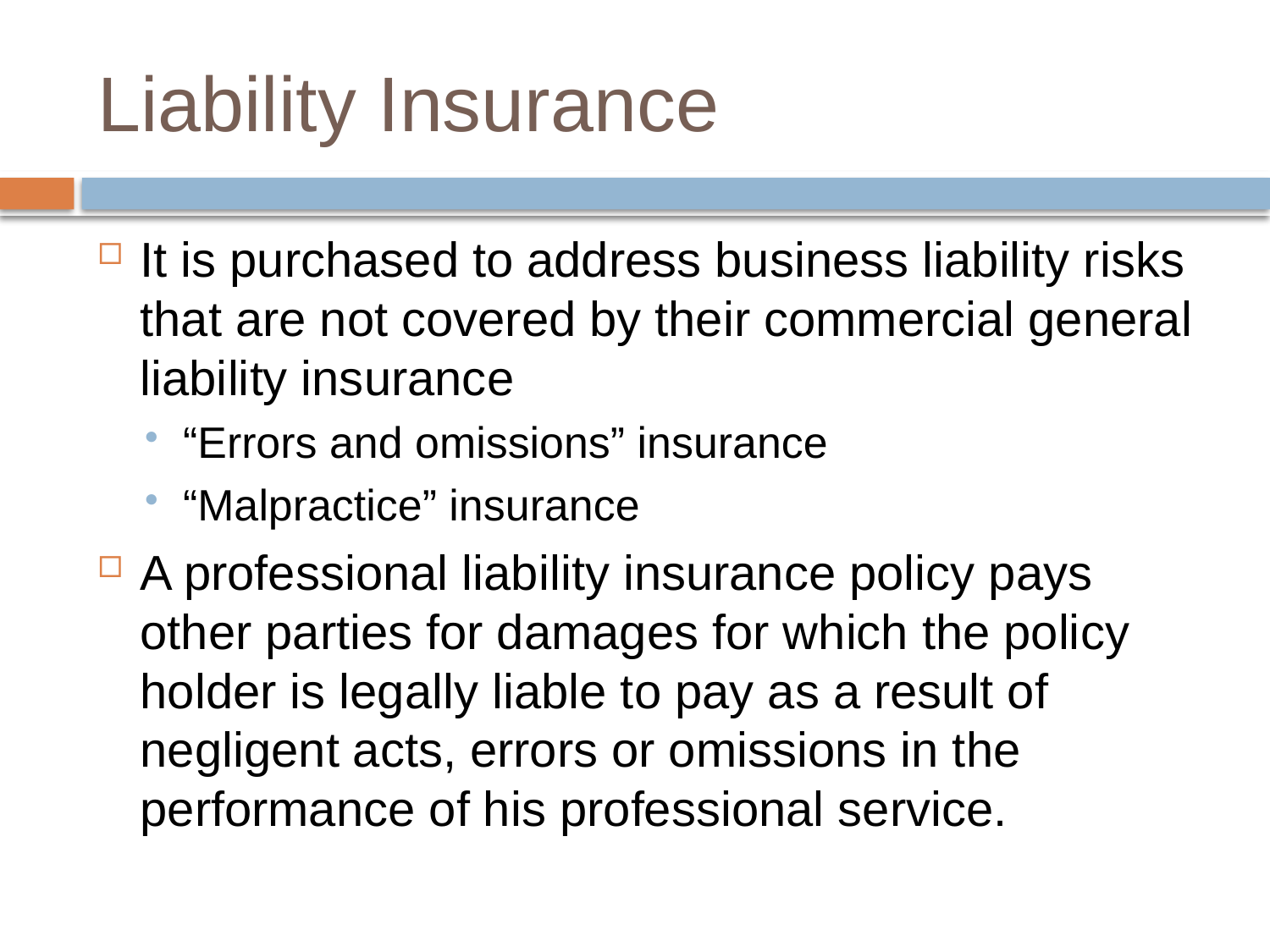

# Liability Insurance
It is purchased to address business liability risks that are not covered by their commercial general liability insurance
“Errors and omissions” insurance
“Malpractice” insurance
A professional liability insurance policy pays other parties for damages for which the policy holder is legally liable to pay as a result of negligent acts, errors or omissions in the performance of his professional service.